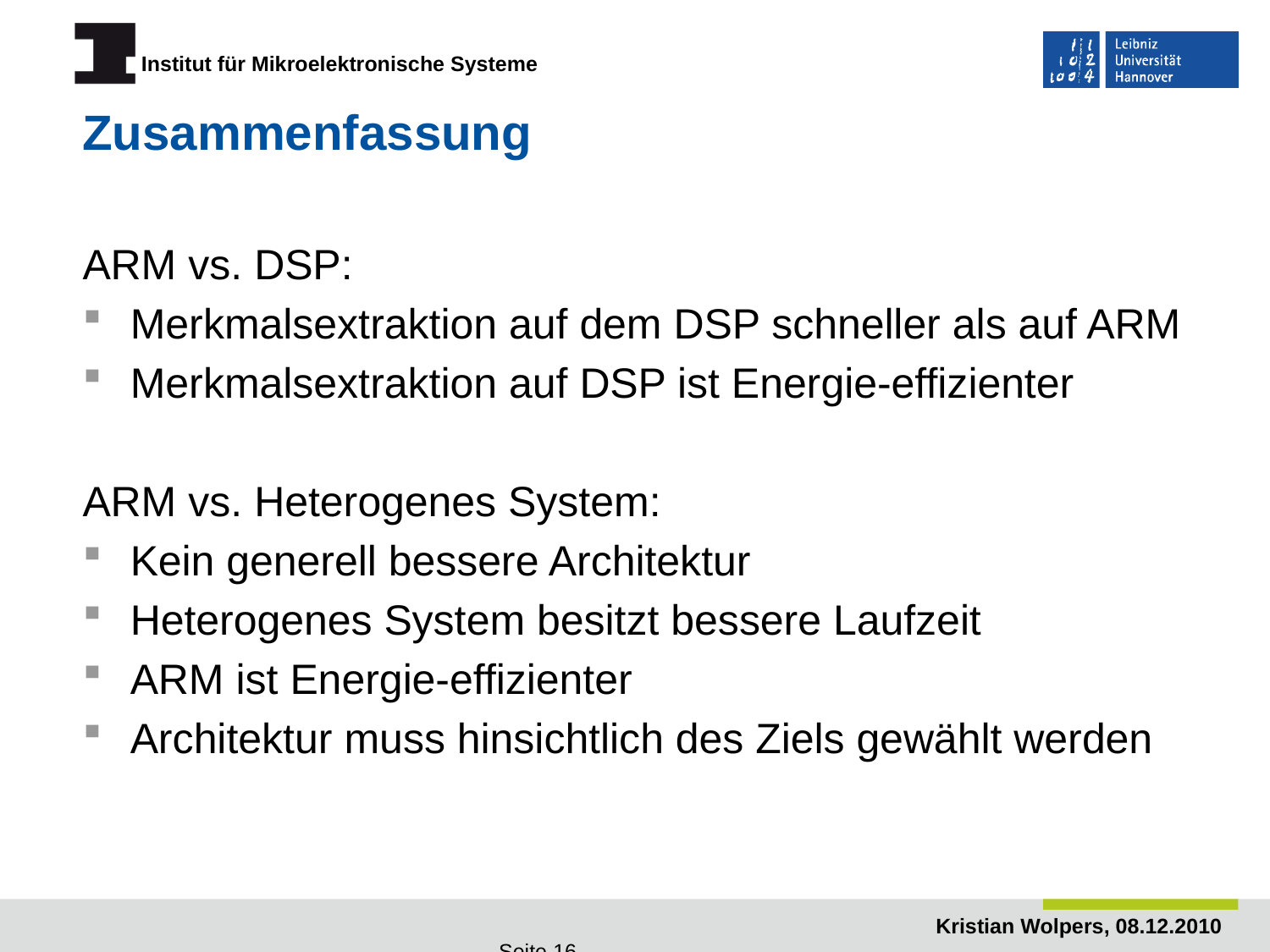

# Zusammenfassung
ARM vs. DSP:
Merkmalsextraktion auf dem DSP schneller als auf ARM
Merkmalsextraktion auf DSP ist Energie-effizienter

ARM vs. Heterogenes System:
Kein generell bessere Architektur
Heterogenes System besitzt bessere Laufzeit
ARM ist Energie-effizienter
Architektur muss hinsichtlich des Ziels gewählt werden